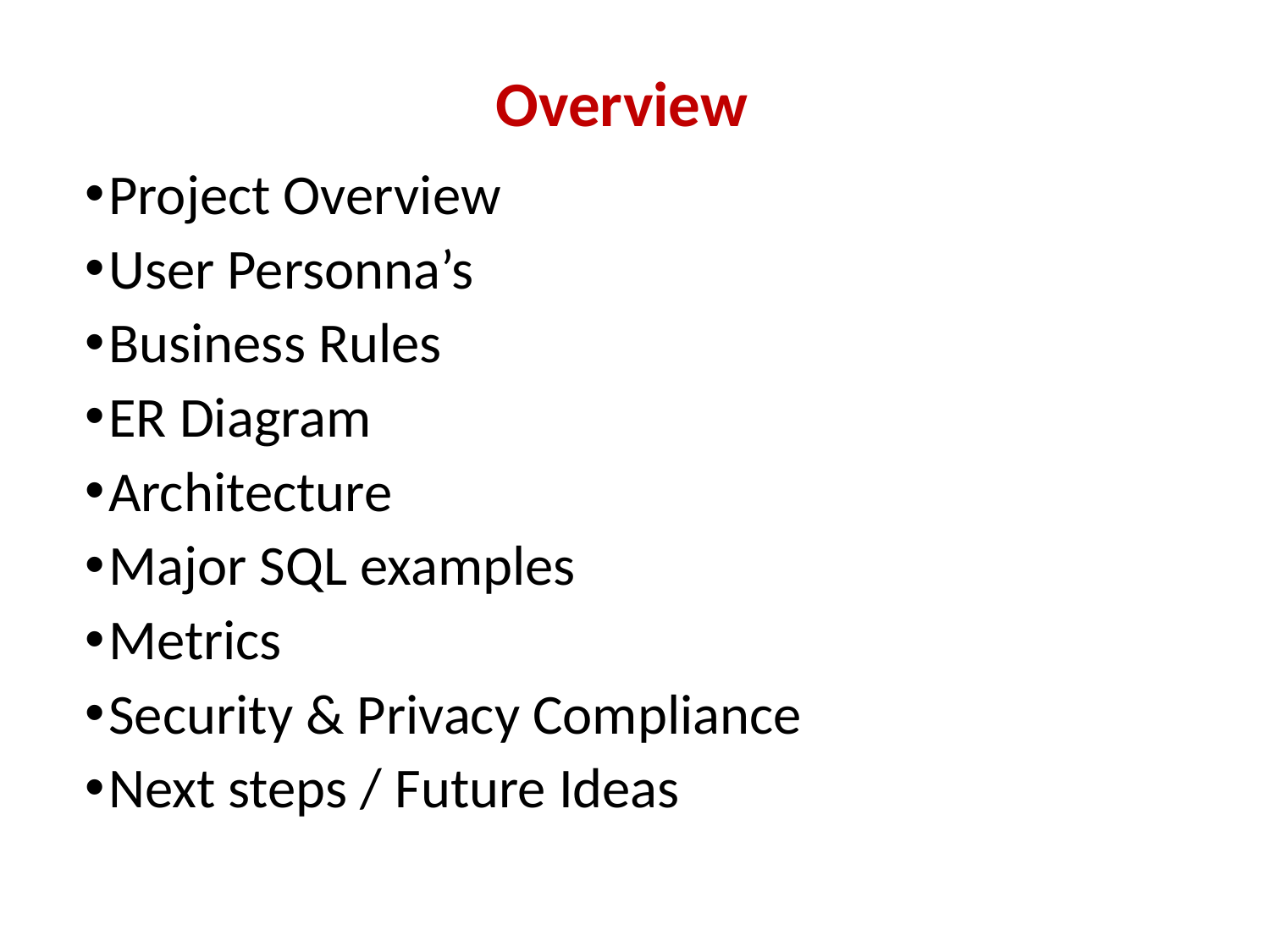

Overview
Project Overview
User Personna’s
Business Rules
ER Diagram
Architecture
Major SQL examples
Metrics
Security & Privacy Compliance
Next steps / Future Ideas